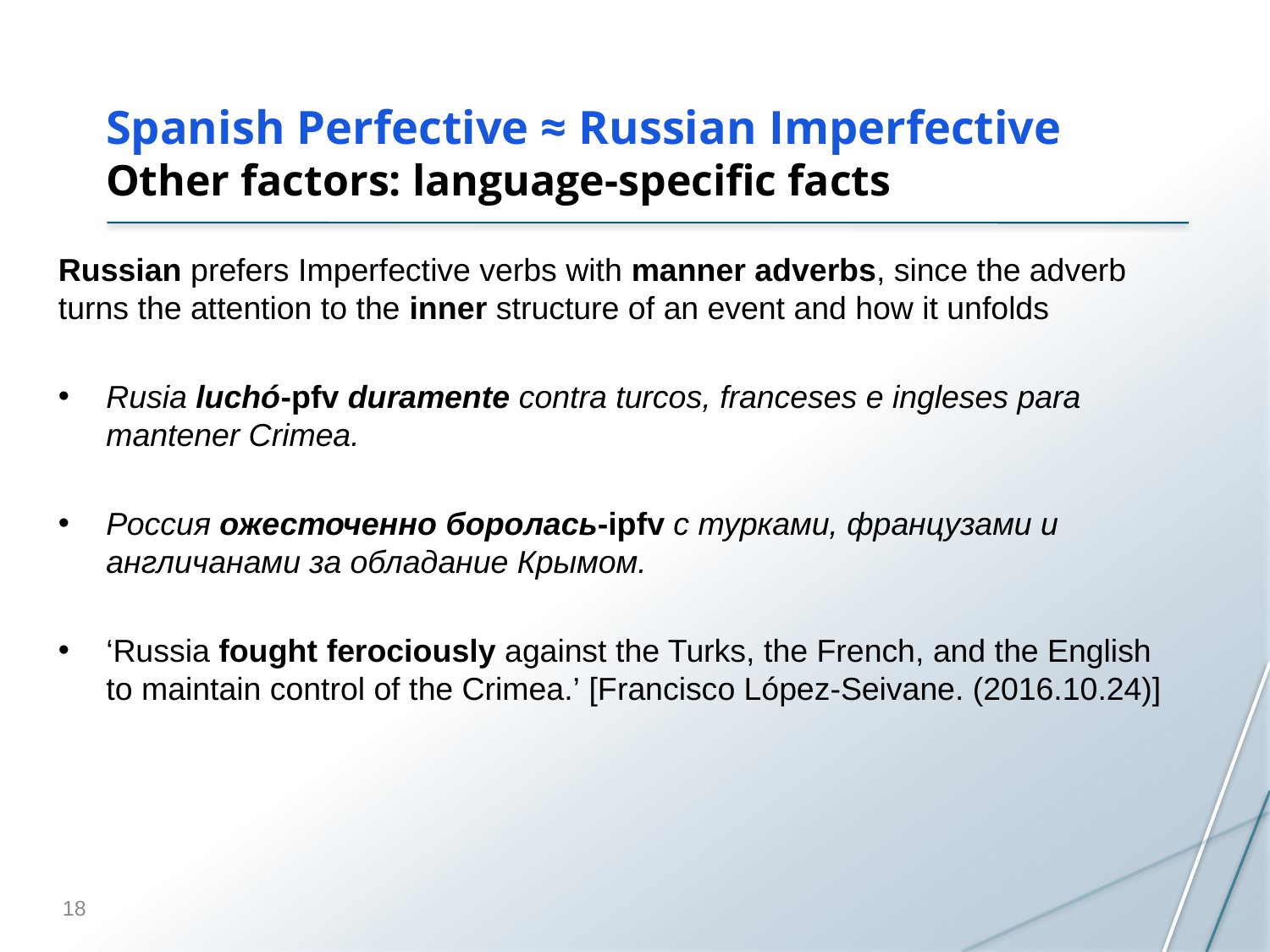

# Spanish Perfective ≈ Russian Imperfective Other factors: language-specific facts
Russian prefers Imperfective verbs with manner adverbs, since the adverb turns the attention to the inner structure of an event and how it unfolds

Rusia luchó-pfv duramente contra turcos, franceses e ingleses para mantener Crimea.

Россия ожесточенно боролась-ipfv с турками, французами и англичанами за обладание Крымом.

‘Russia fought ferociously against the Turks, the French, and the English to maintain control of the Crimea.’ [Francisco López-Seivane. (2016.10.24)]
18